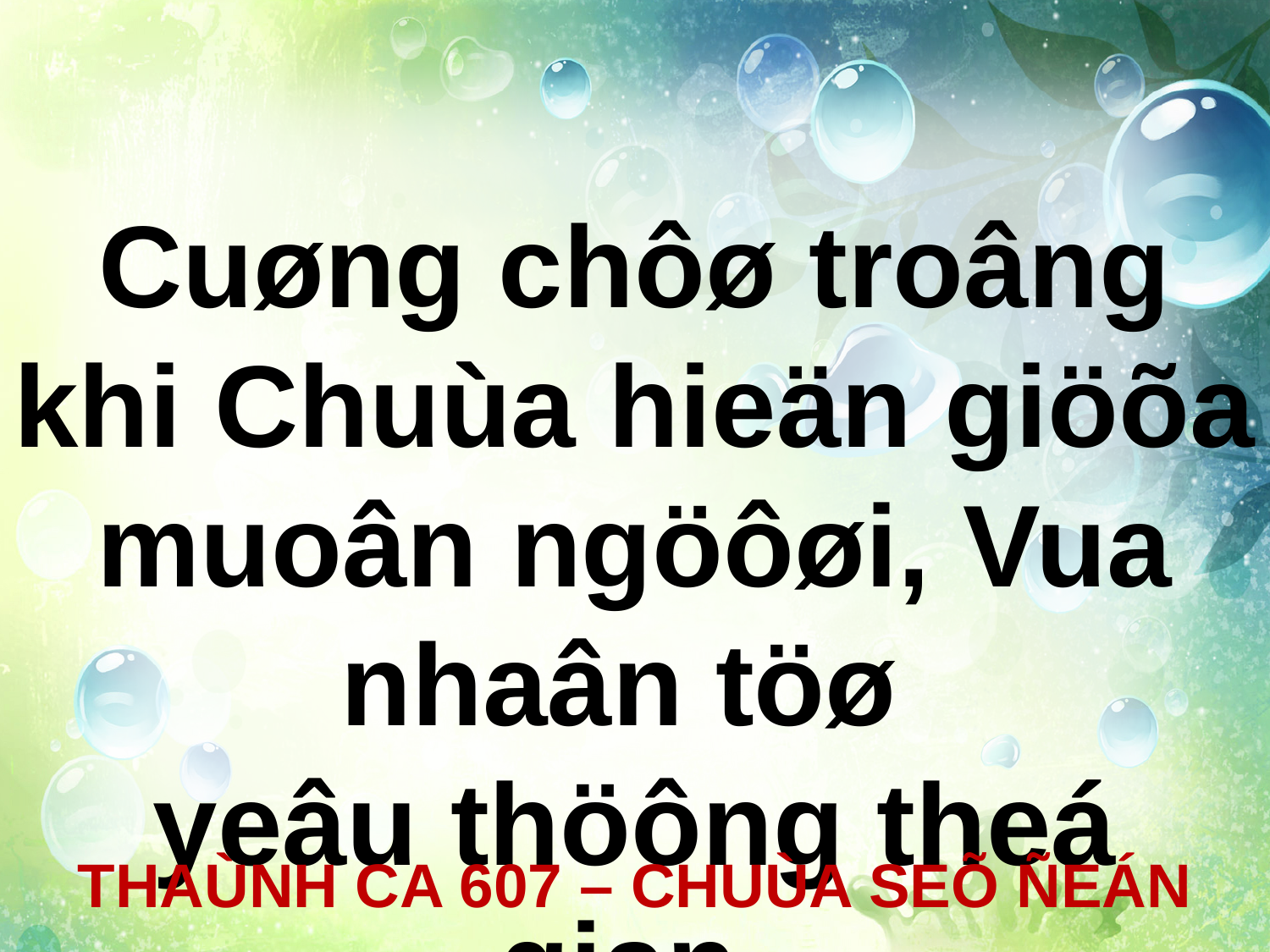

Cuøng chôø troâng khi Chuùa hieän giöõa muoân ngöôøi, Vua nhaân töø
yeâu thöông theá gian.
THAÙNH CA 607 – CHUÙA SEÕ ÑEÁN